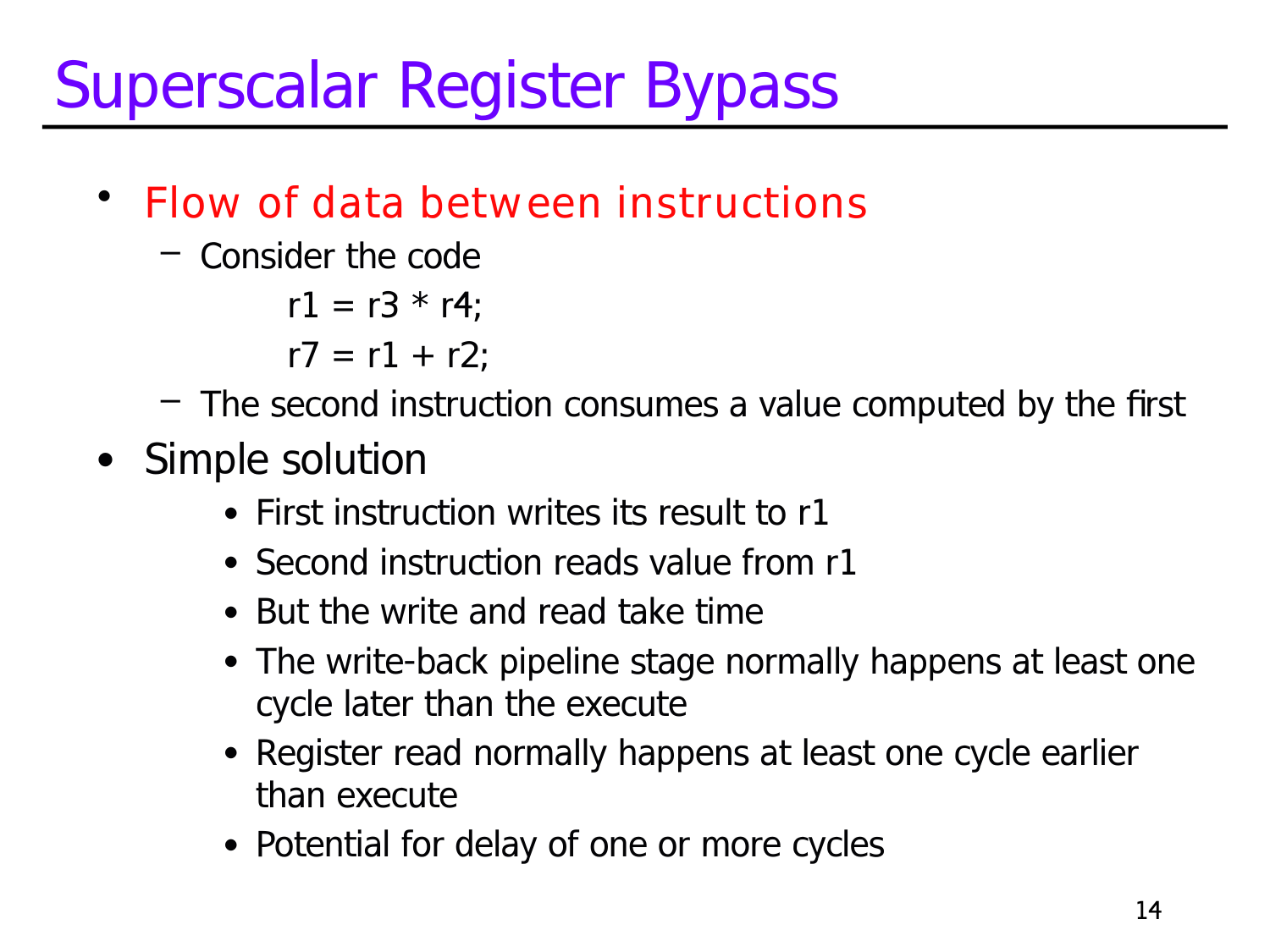

# Superscalar Register Bypass
Flow of data between instructions
Consider the code
	r1 = r3 * r4;
	r7 = r1 + r2;
The second instruction consumes a value computed by the first
Simple solution
First instruction writes its result to r1
Second instruction reads value from r1
But the write and read take time
The write-back pipeline stage normally happens at least one cycle later than the execute
Register read normally happens at least one cycle earlier than execute
Potential for delay of one or more cycles

14